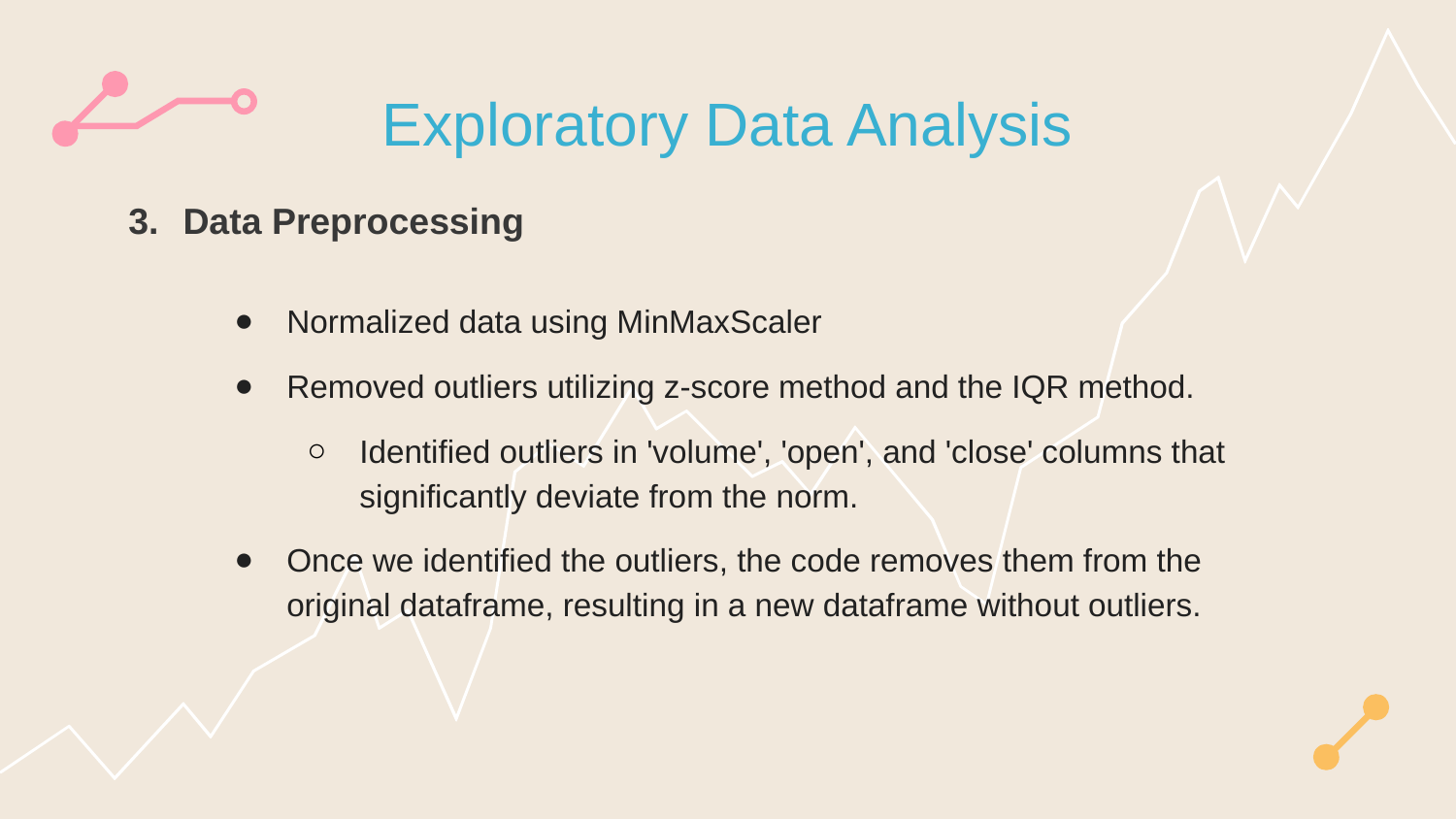

# Exploratory Data Analysis

.
C
Data Preprocessing
Normalized data using MinMaxScaler
Removed outliers utilizing z-score method and the IQR method.
Identified outliers in 'volume', 'open', and 'close' columns that significantly deviate from the norm.
Once we identified the outliers, the code removes them from the original dataframe, resulting in a new dataframe without outliers.